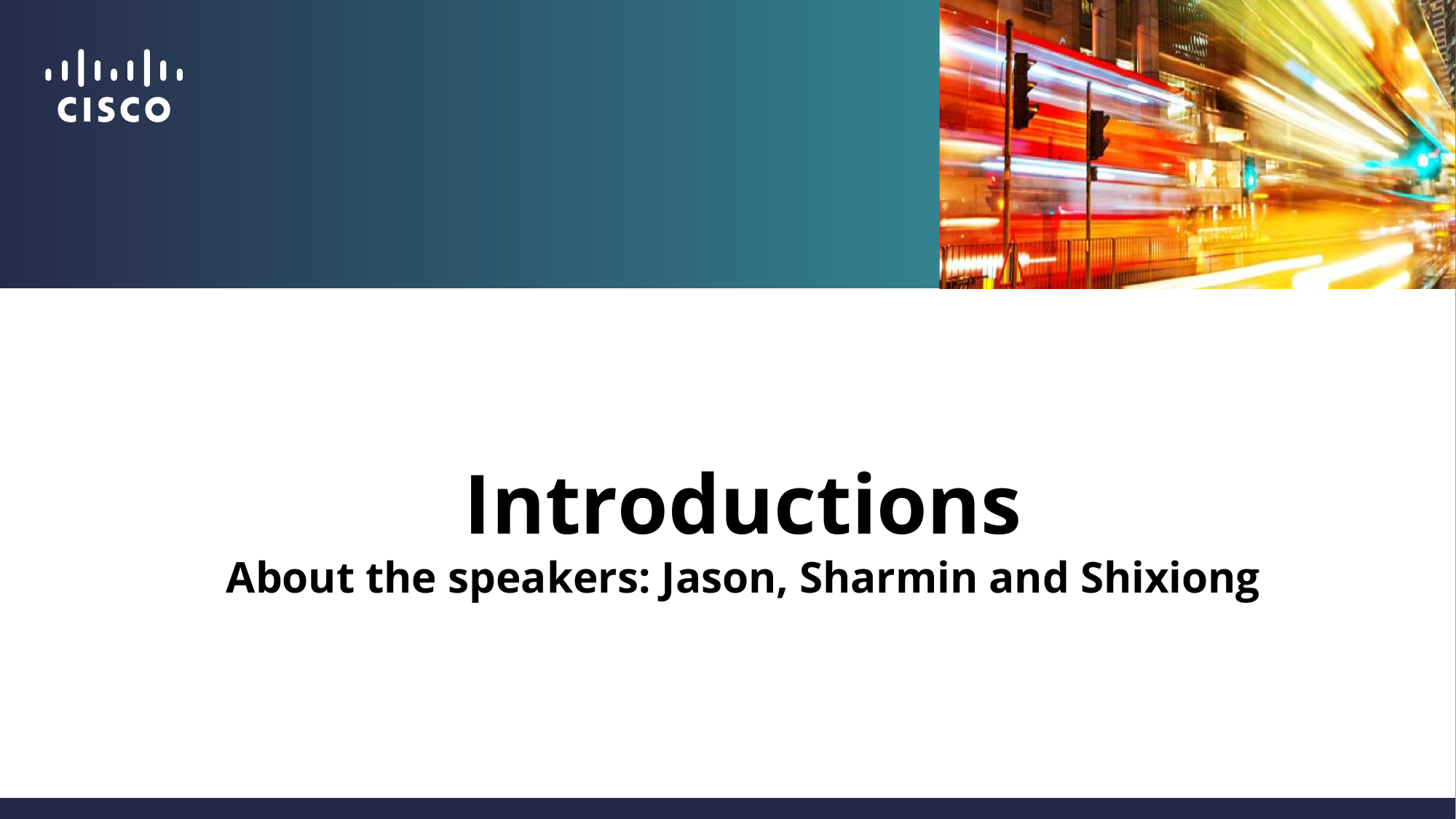

Introductions
About the speakers: Jason, Sharmin and Shixiong